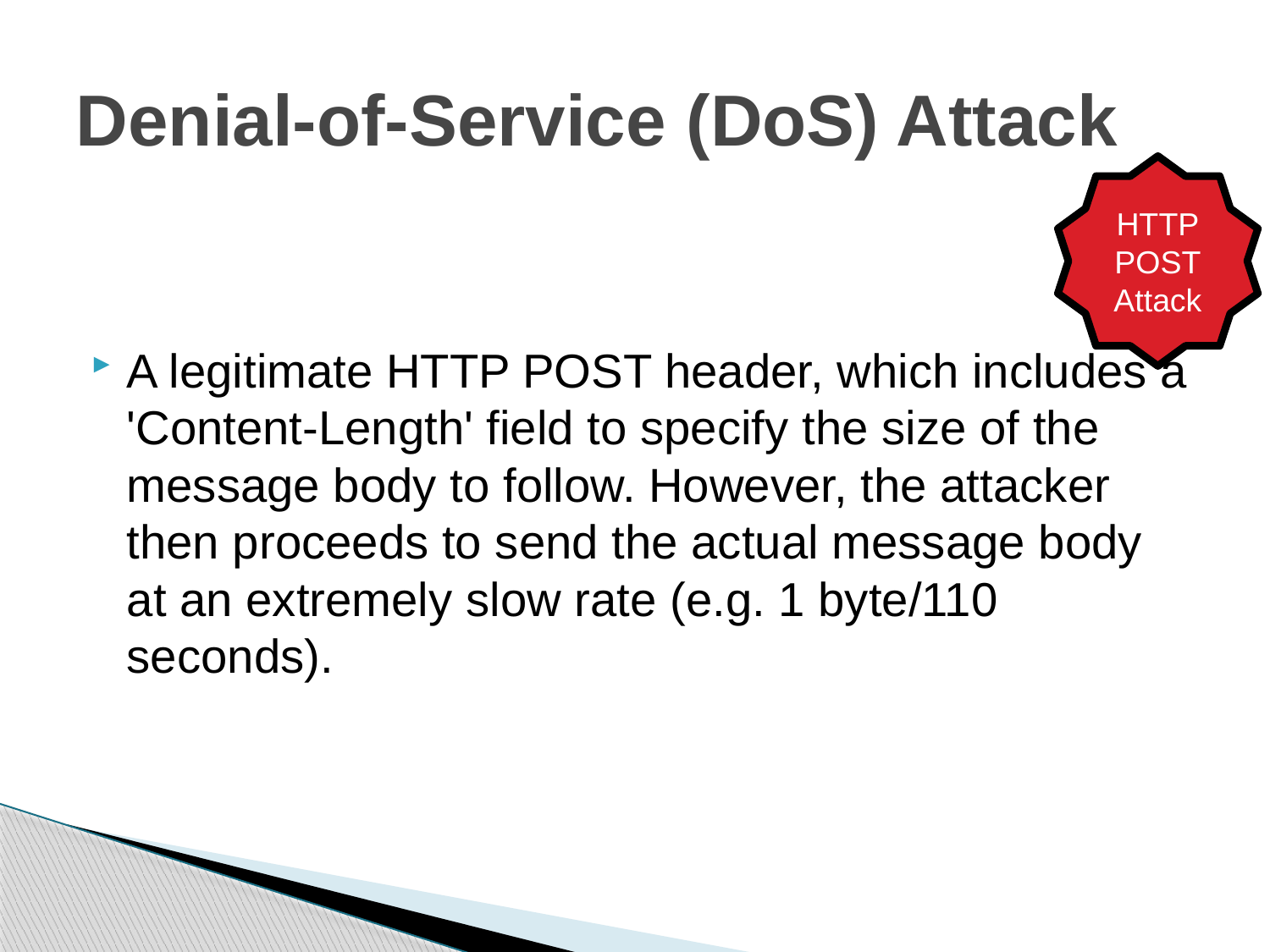

# Denial-of-Service (DoS) Attack
HTTP
POST
Attack

A legitimate HTTP POST header, which includes a 'Content-Length' field to specify the size of the message body to follow. However, the attacker then proceeds to send the actual message body at an extremely slow rate (e.g. 1 byte/110 seconds).